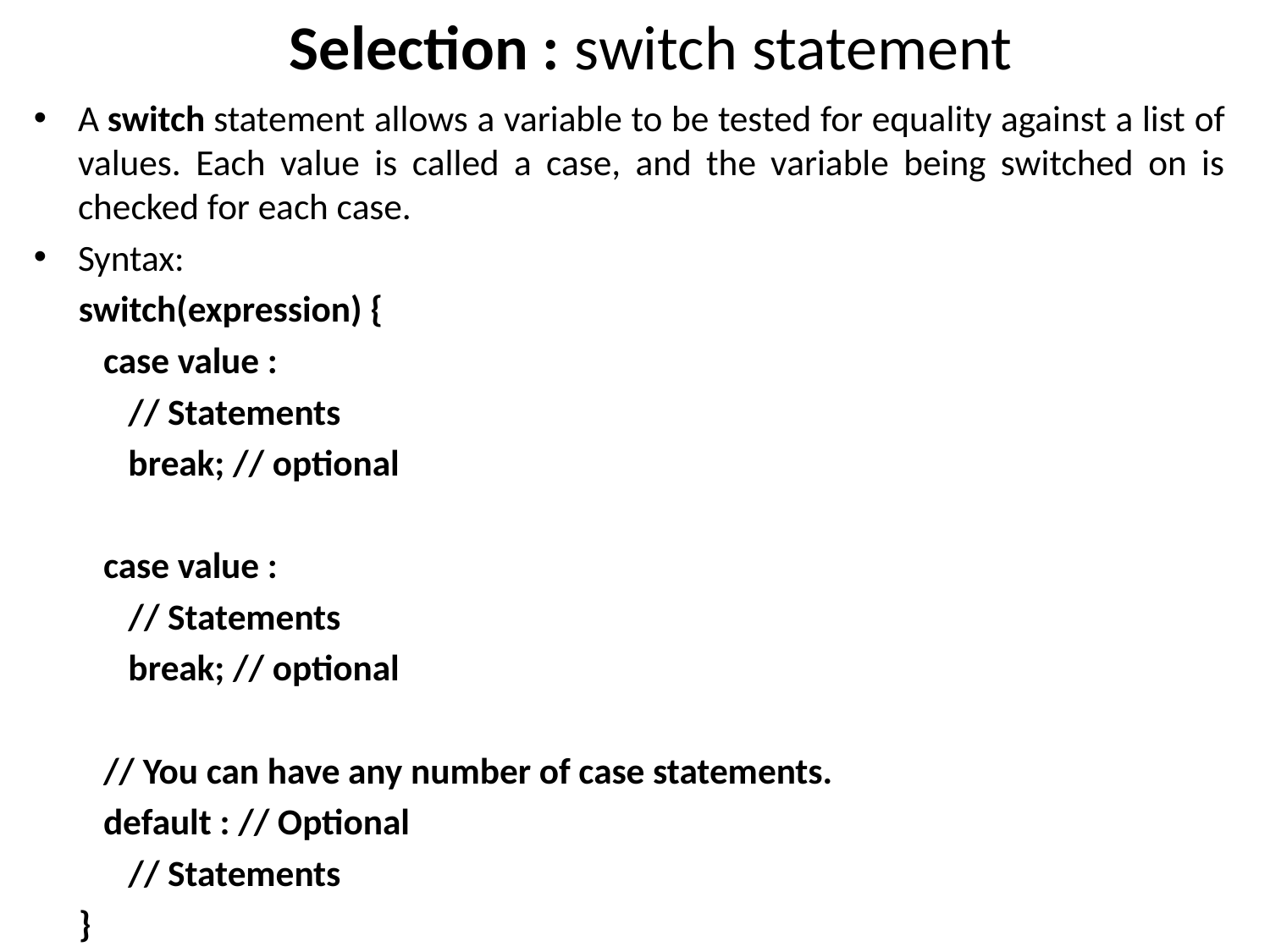

# Selection : switch statement
A switch statement allows a variable to be tested for equality against a list of values. Each value is called a case, and the variable being switched on is checked for each case.
Syntax:
switch(expression) {
   case value :
      // Statements
      break; // optional

   case value :
      // Statements
      break; // optional

   // You can have any number of case statements.
   default : // Optional
      // Statements
}